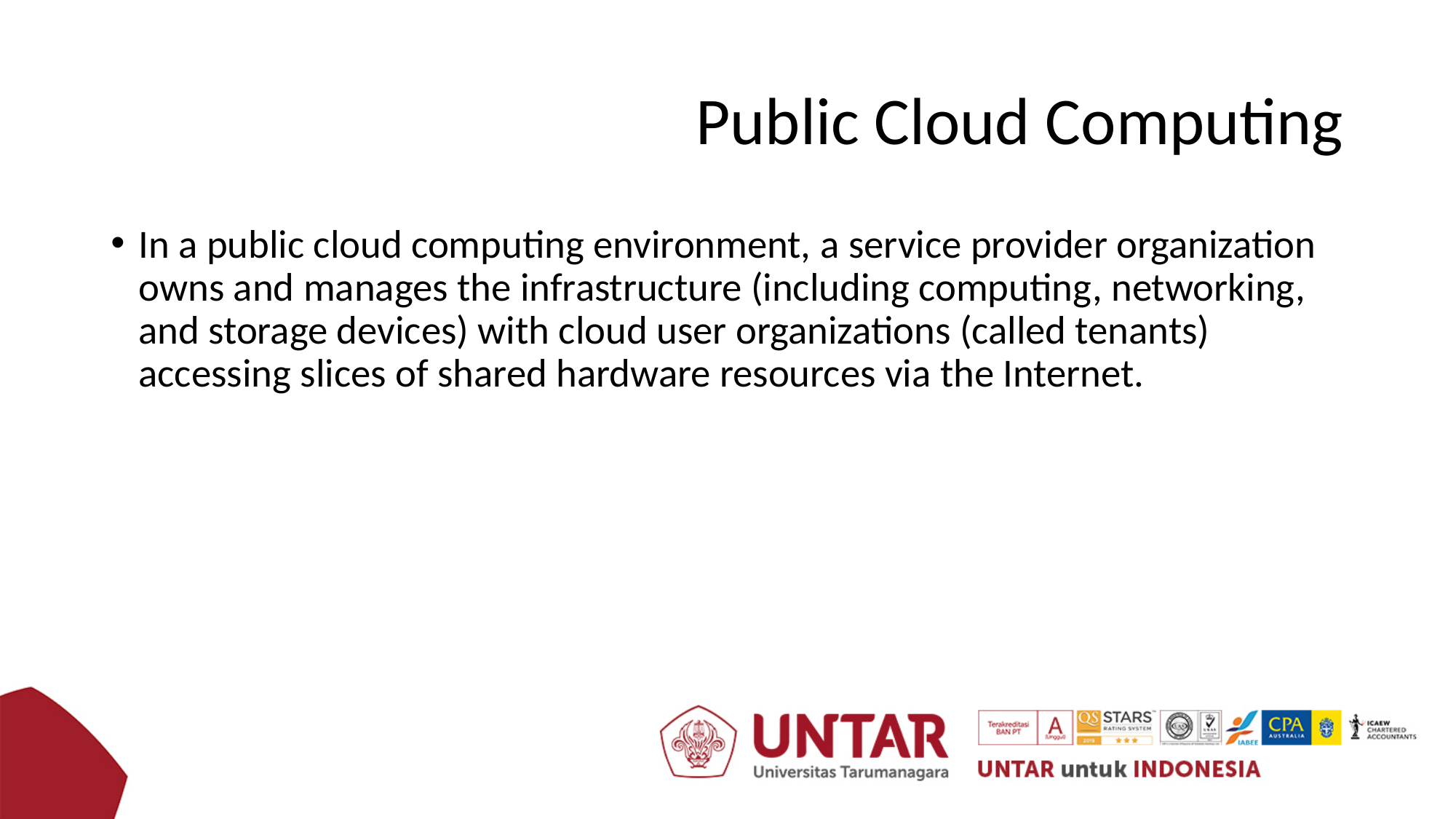

# Public Cloud Computing
In a public cloud computing environment, a service provider organization owns and manages the infrastructure (including computing, networking, and storage devices) with cloud user organizations (called tenants) accessing slices of shared hardware resources via the Internet.